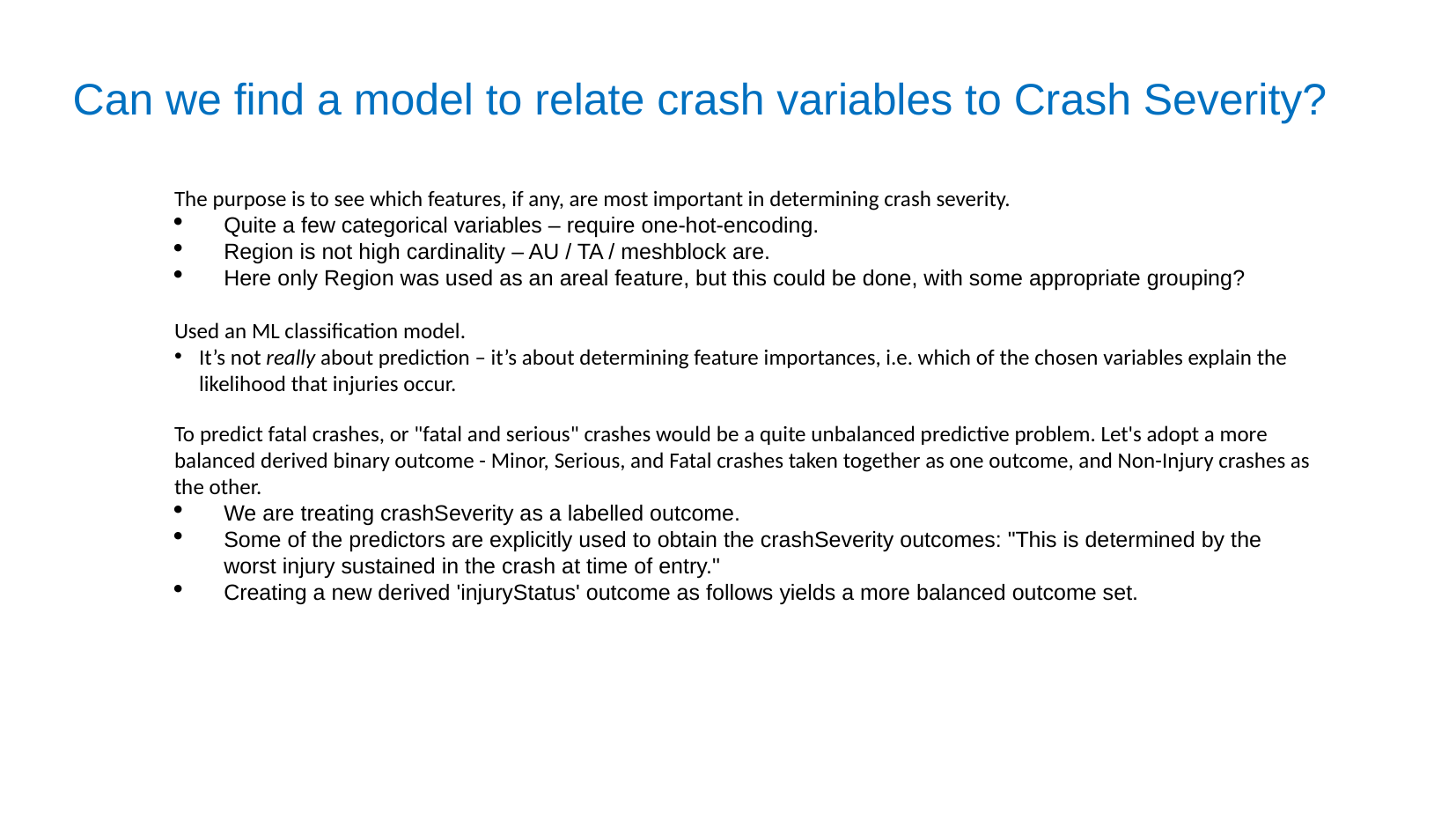

# Can we find a model to relate crash variables to Crash Severity?
The purpose is to see which features, if any, are most important in determining crash severity.
Quite a few categorical variables – require one-hot-encoding.
Region is not high cardinality – AU / TA / meshblock are.
Here only Region was used as an areal feature, but this could be done, with some appropriate grouping?

Used an ML classification model.
It’s not really about prediction – it’s about determining feature importances, i.e. which of the chosen variables explain the likelihood that injuries occur.

To predict fatal crashes, or "fatal and serious" crashes would be a quite unbalanced predictive problem. Let's adopt a more balanced derived binary outcome - Minor, Serious, and Fatal crashes taken together as one outcome, and Non-Injury crashes as the other.
We are treating crashSeverity as a labelled outcome.
Some of the predictors are explicitly used to obtain the crashSeverity outcomes: "This is determined by the worst injury sustained in the crash at time of entry."
Creating a new derived 'injuryStatus' outcome as follows yields a more balanced outcome set.